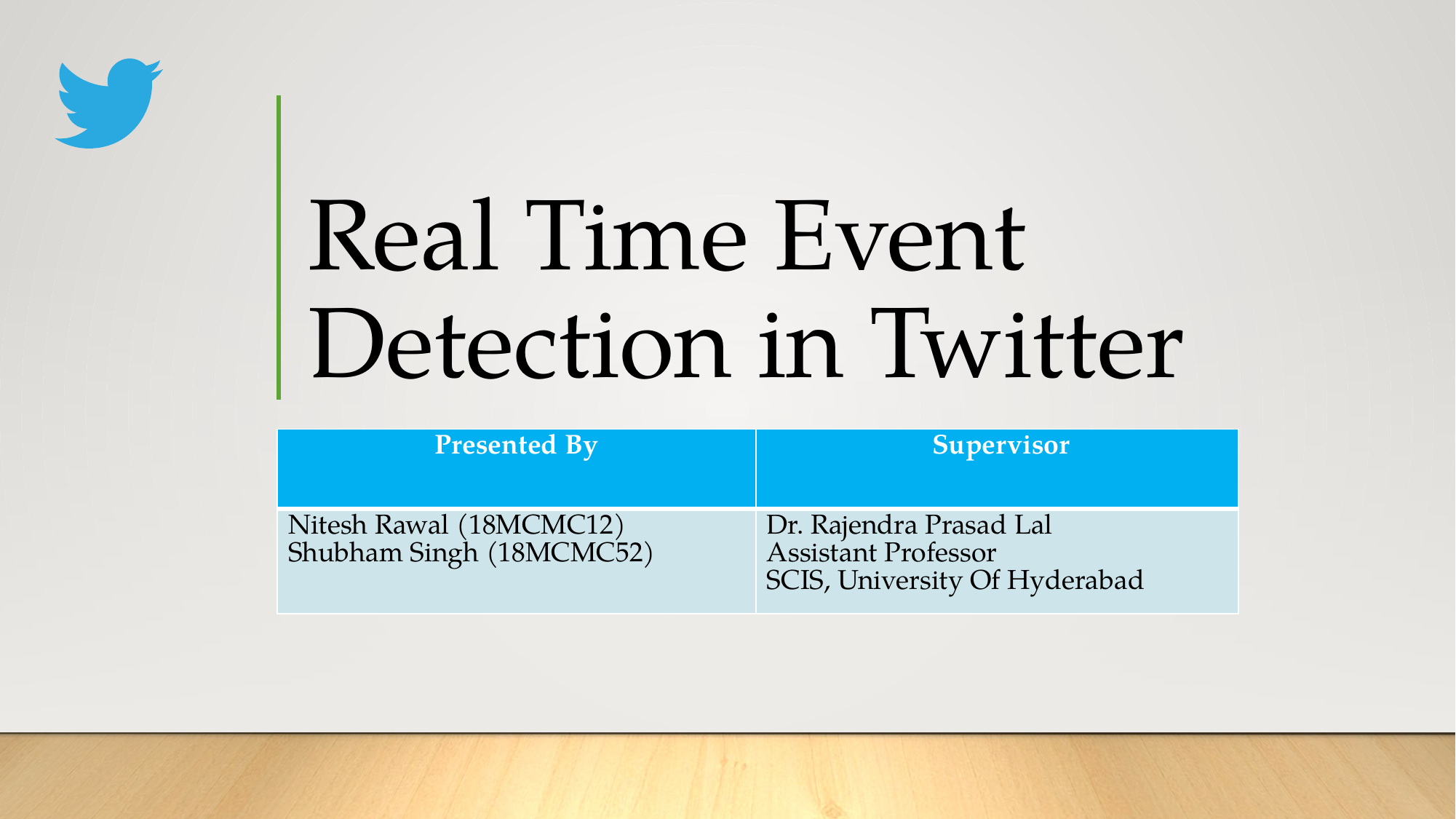

# Real Time Event		 Detection in Twitter

| Presented By | Supervisor |
| --- | --- |
| Nitesh Rawal (18MCMC12) Shubham Singh (18MCMC52) | Dr. Rajendra Prasad Lal Assistant Professor SCIS, University Of Hyderabad |